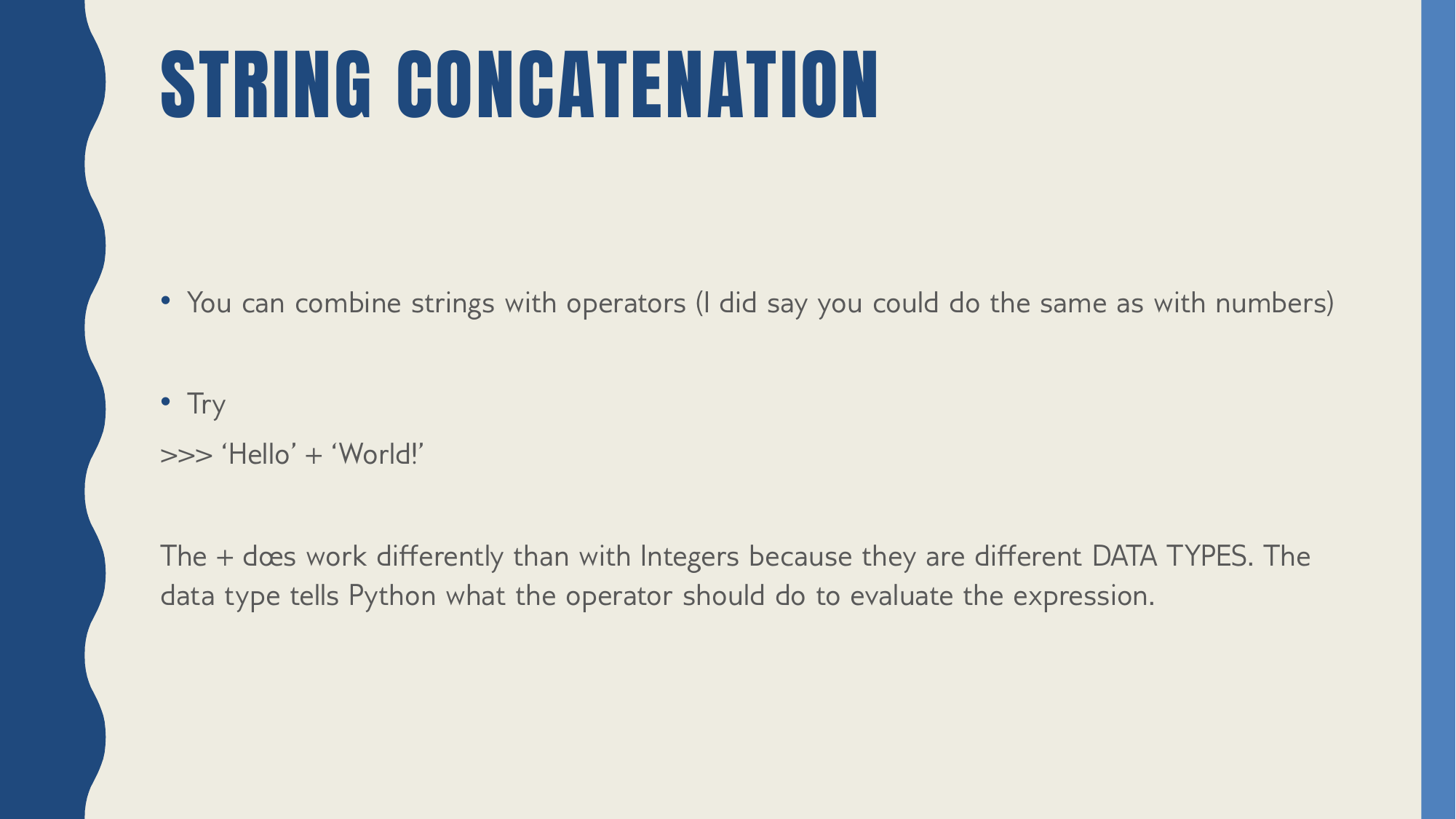

# String Concatenation
You can combine strings with operators (I did say you could do the same as with numbers)

Try
>>> ‘Hello’ + ‘World!’

The + does work differently than with Integers because they are different DATA TYPES. The data type tells Python what the operator should do to evaluate the expression.